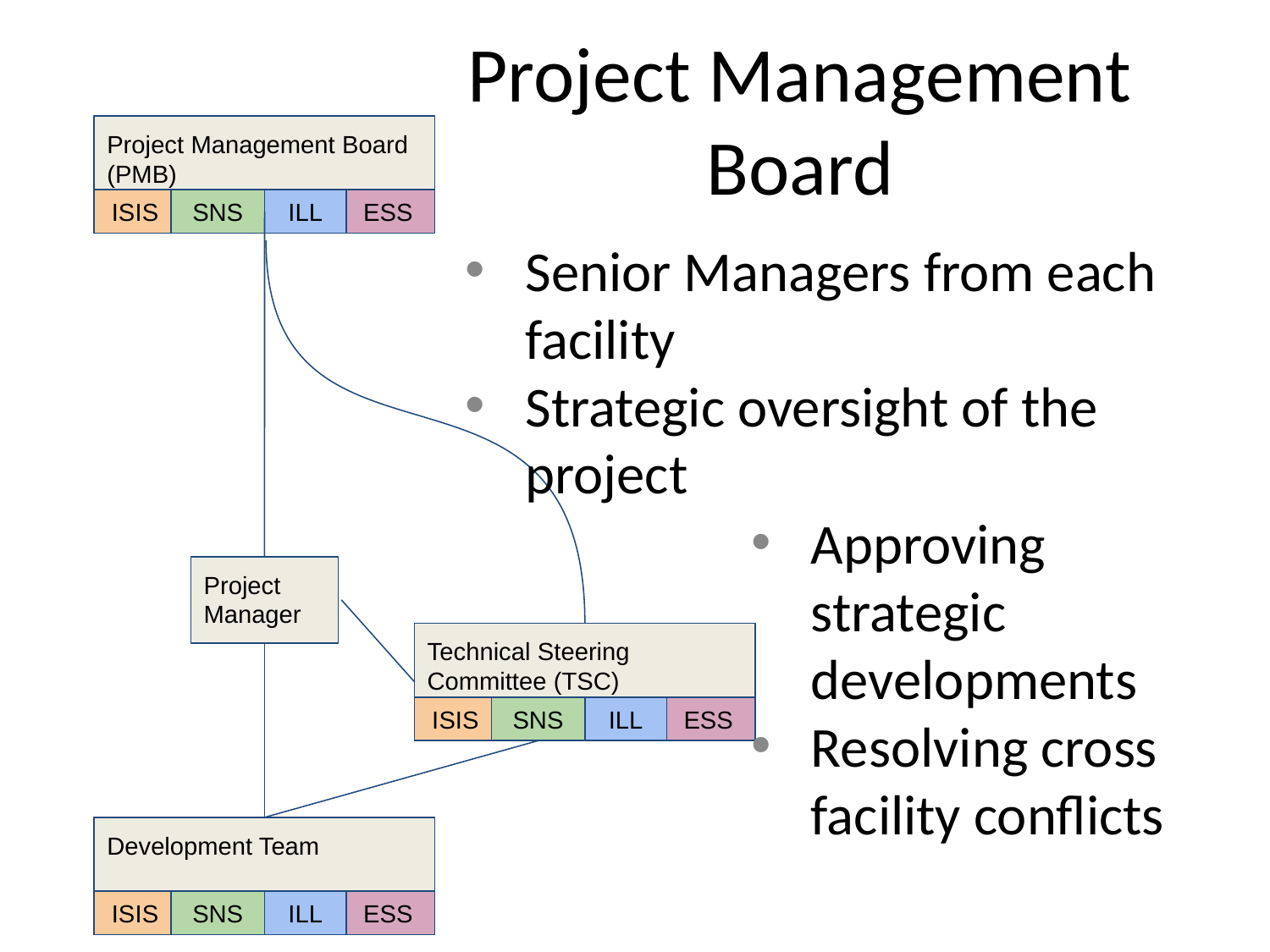

Project Management Board
Project Management Board
(PMB)
ISIS
SNS
ILL
ESS
Senior Managers from each facility
Strategic oversight of the project
Approving strategic developments
Resolving cross facility conflicts
Project Manager
Technical Steering Committee (TSC)
ISIS
SNS
ILL
ESS
Development Team
ISIS
SNS
ILL
ESS